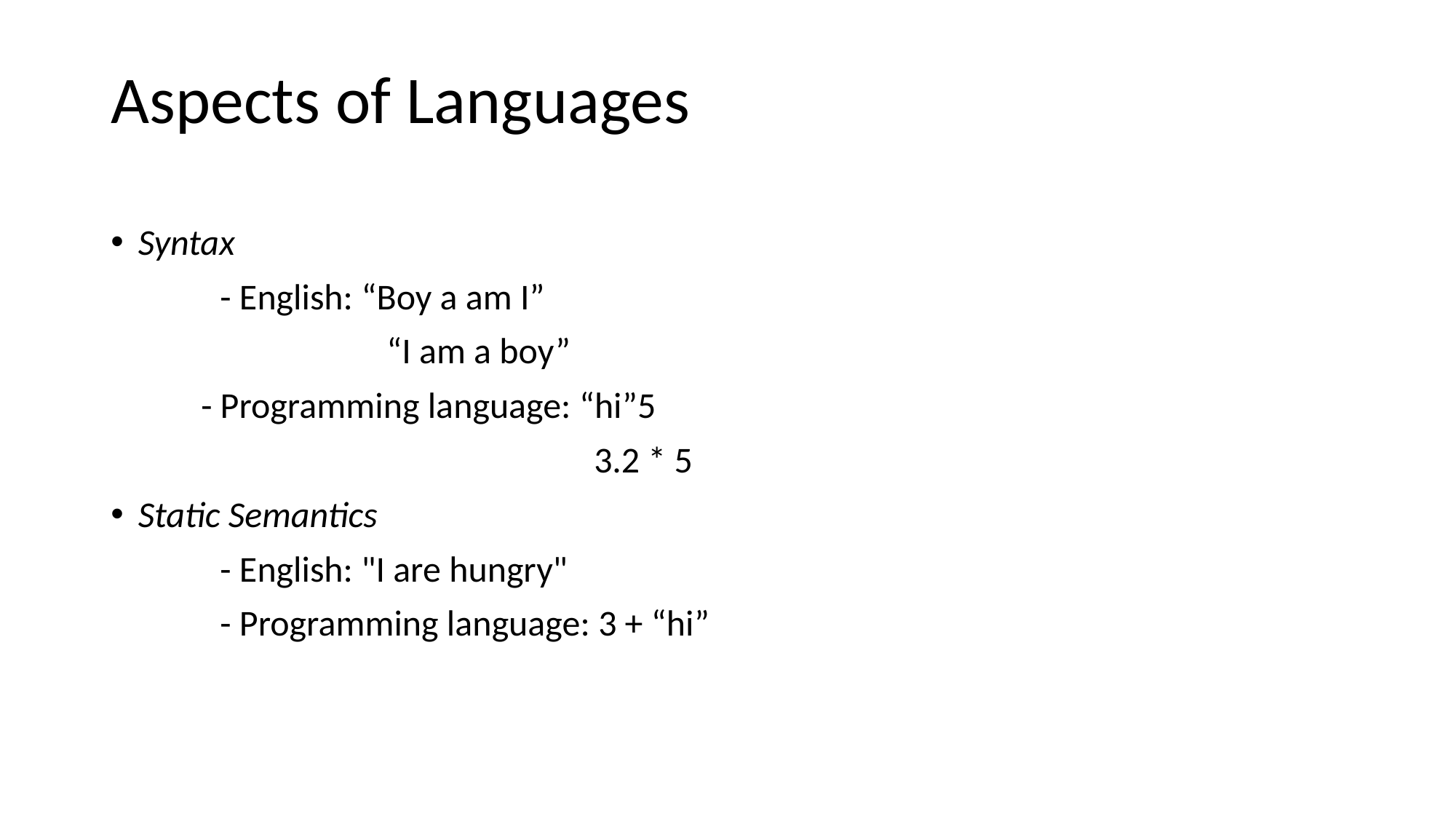

# Aspects of Languages
Syntax
	- English: “Boy a am I”
		       “I am a boy”
           - Programming language: “hi”5
			                   3.2 * 5
Static Semantics
	- English: "I are hungry"
	- Programming language: 3 + “hi”